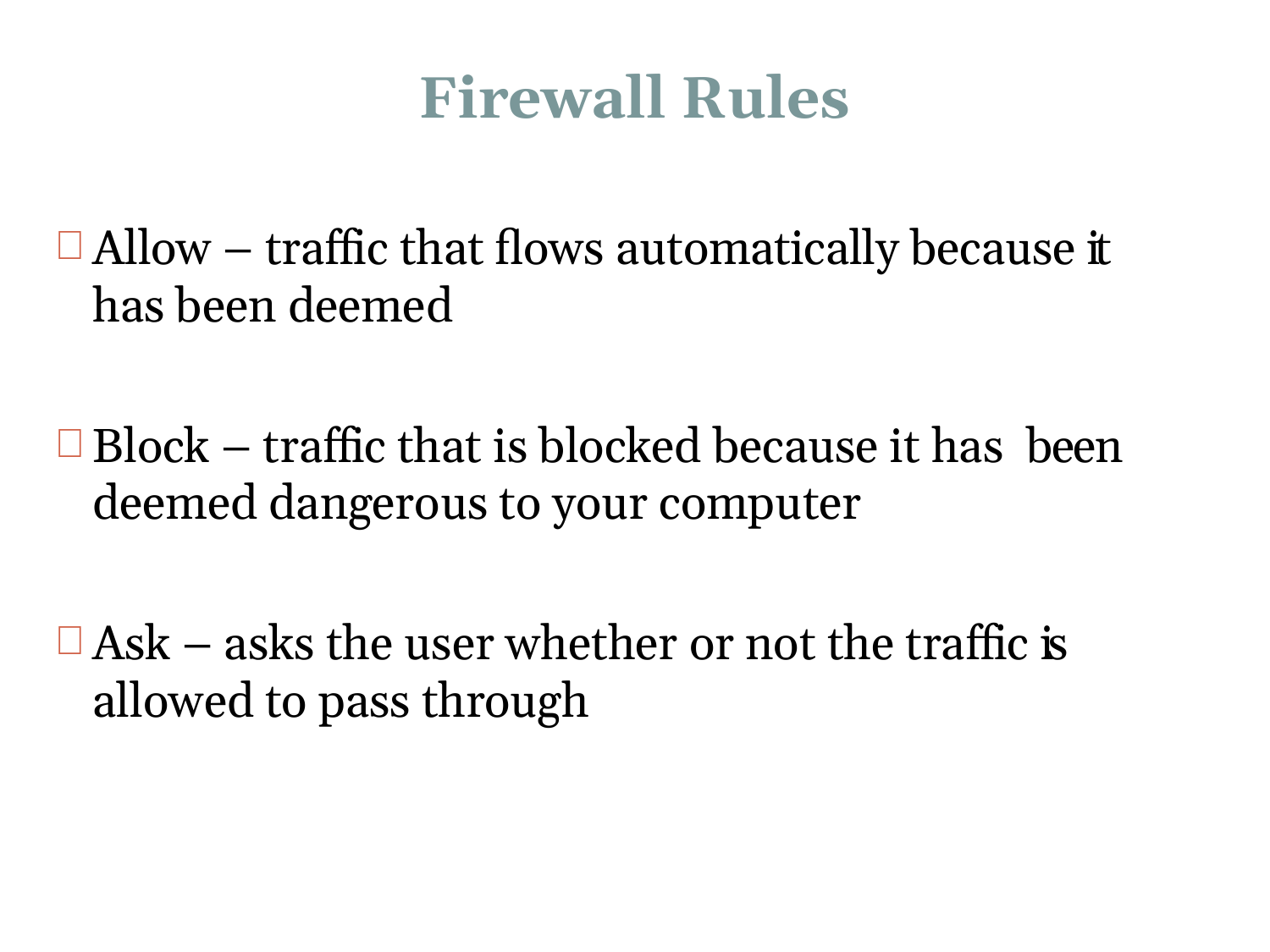

# Firewall Rules
Allow – traffic that flows automatically because it  has been deemed

Block – traffic that is blocked because it has  been deemed dangerous to your computer

Ask – asks the user whether or not the traffic is  allowed to pass through